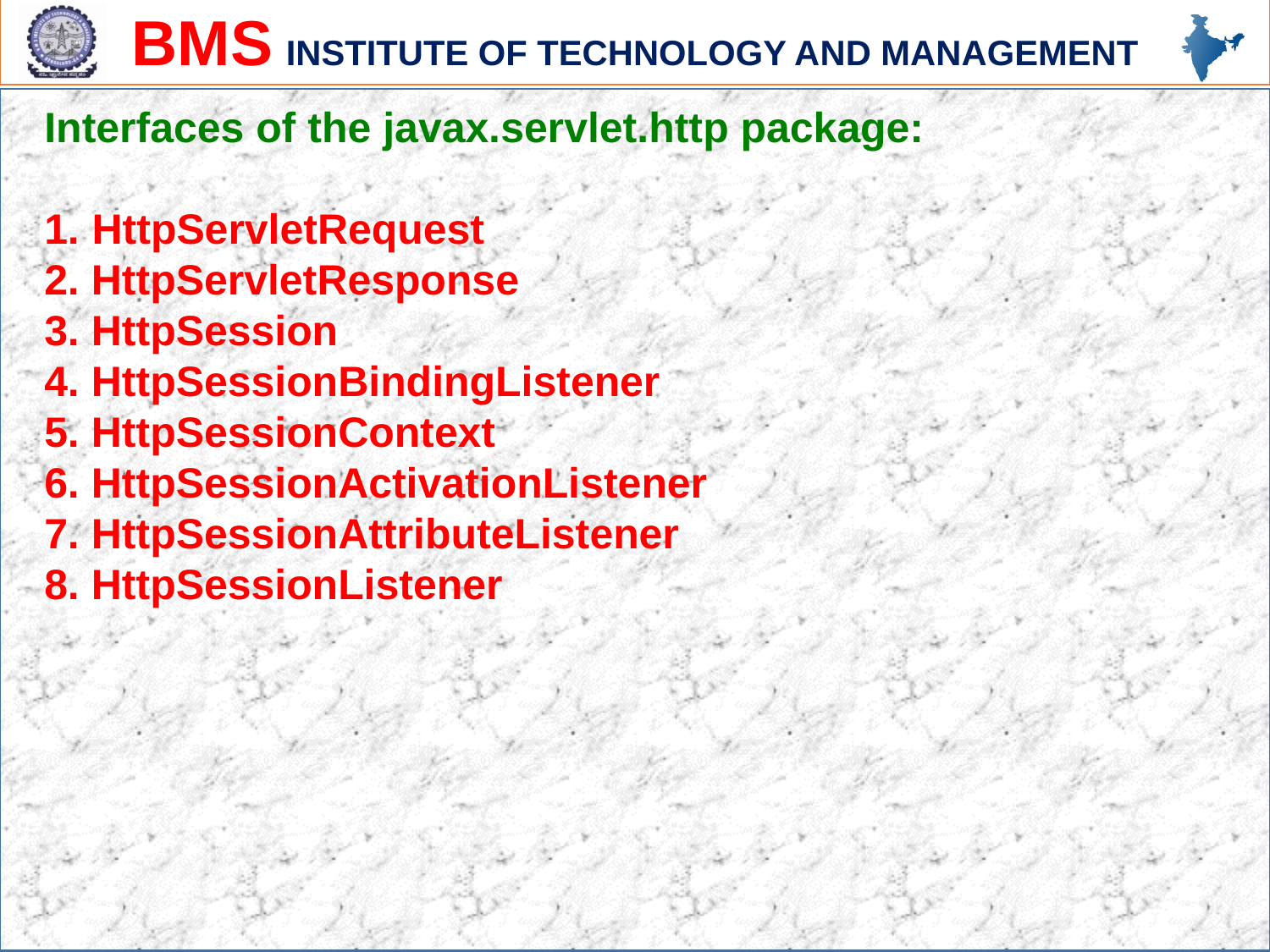

Interfaces of the javax.servlet.http package:

HttpServletRequest
2. HttpServletResponse
3. HttpSession
4. HttpSessionBindingListener
5. HttpSessionContext
6. HttpSessionActivationListener
7. HttpSessionAttributeListener
8. HttpSessionListener